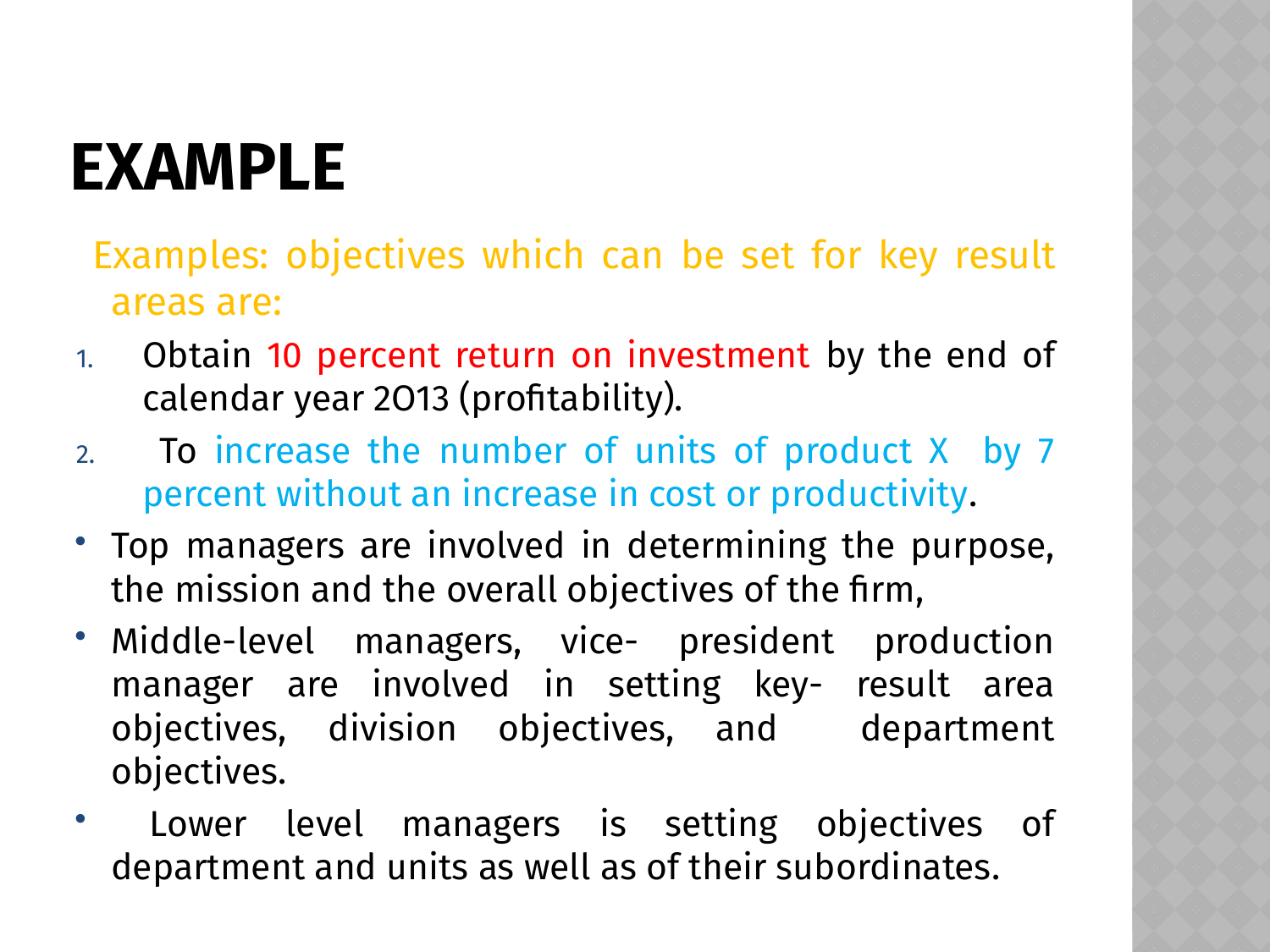

# EXAMPLE
 Examples: objectives which can be set for key result areas are:
Obtain 10 percent return on investment by the end of calendar year 2O13 (profitability).
 To increase the number of units of product X  by 7 percent without an increase in cost or productivity.
Top managers are involved in determining the purpose, the mission and the overall objectives of the firm,
Middle-level managers, vice- president production manager are involved in setting key- result area objectives, division objectives, and  department objectives.
 Lower level managers is setting objectives of department and units as well as of their subordinates.